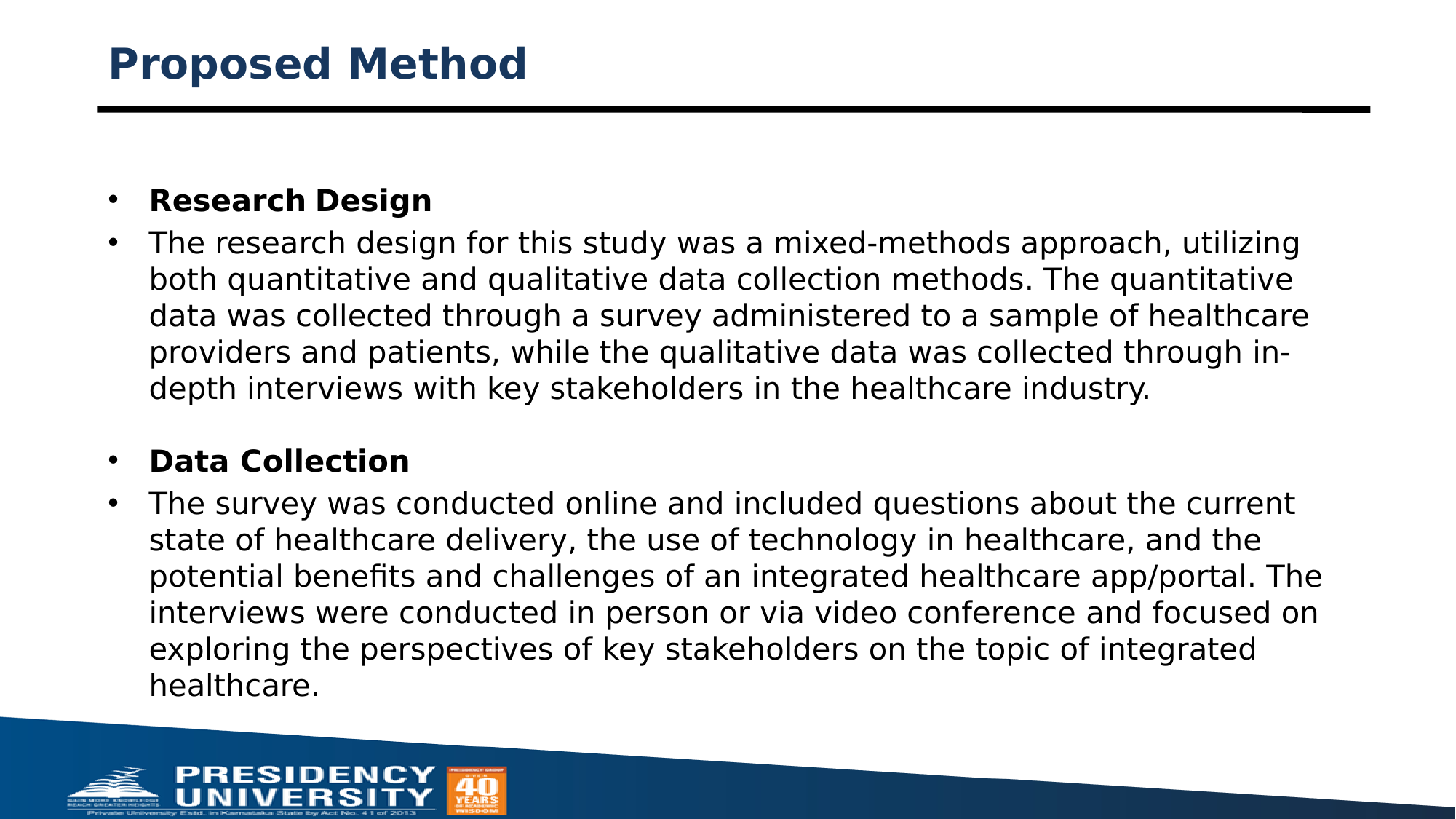

# Proposed Method

Research Design
The research design for this study was a mixed-methods approach, utilizing both quantitative and qualitative data collection methods. The quantitative data was collected through a survey administered to a sample of healthcare providers and patients, while the qualitative data was collected through in-depth interviews with key stakeholders in the healthcare industry.

Data Collection
The survey was conducted online and included questions about the current state of healthcare delivery, the use of technology in healthcare, and the potential benefits and challenges of an integrated healthcare app/portal. The interviews were conducted in person or via video conference and focused on exploring the perspectives of key stakeholders on the topic of integrated healthcare.